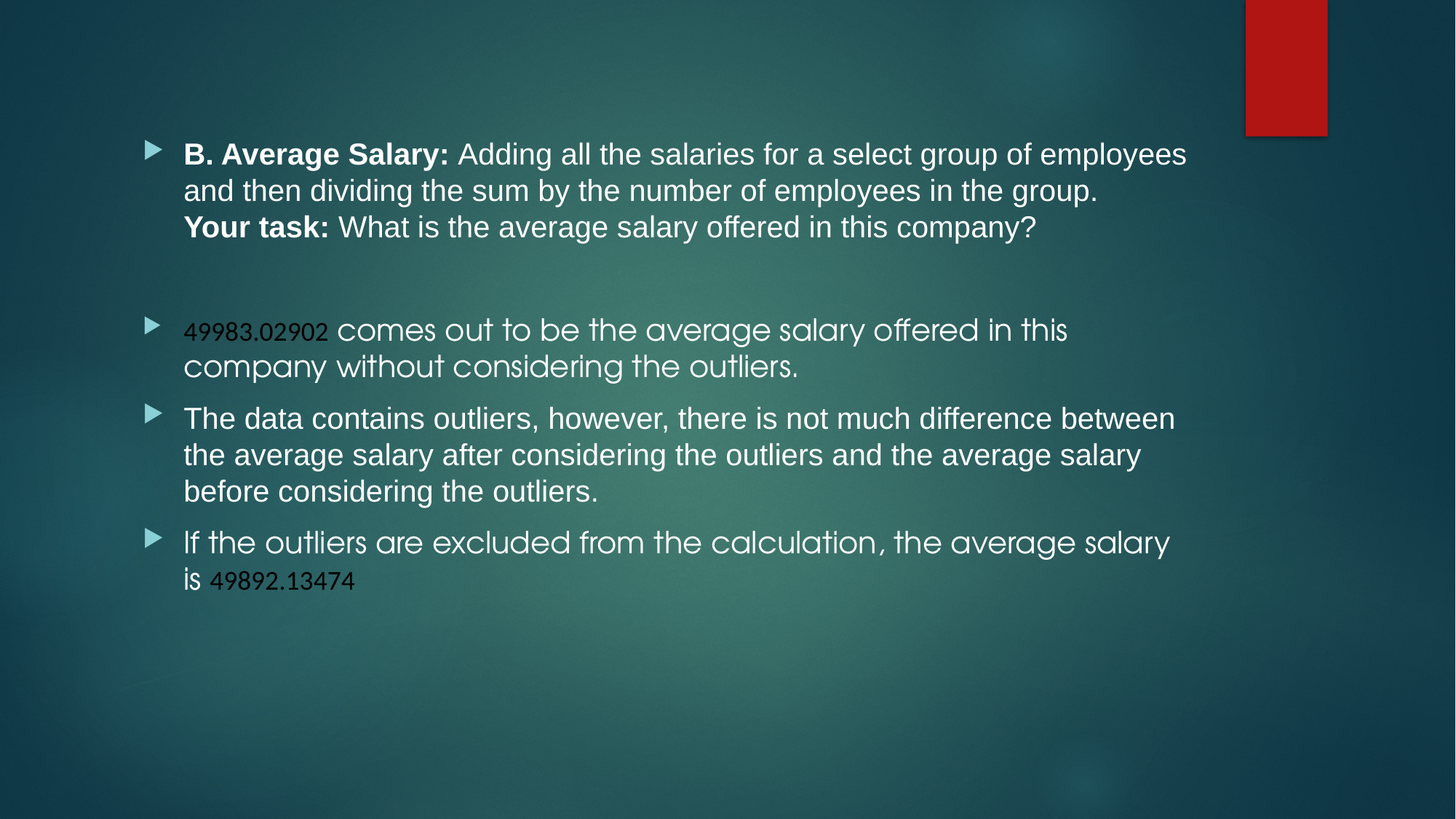

B. Average Salary: Adding all the salaries for a select group of employees and then dividing the sum by the number of employees in the group.
Your task: What is the average salary offered in this company?

49983.02902 comes out to be the average salary offered in this company without considering the outliers.
The data contains outliers, however, there is not much difference between the average salary after considering the outliers and the average salary before considering the outliers.
If the outliers are excluded from the calculation, the average salary is 49892.13474